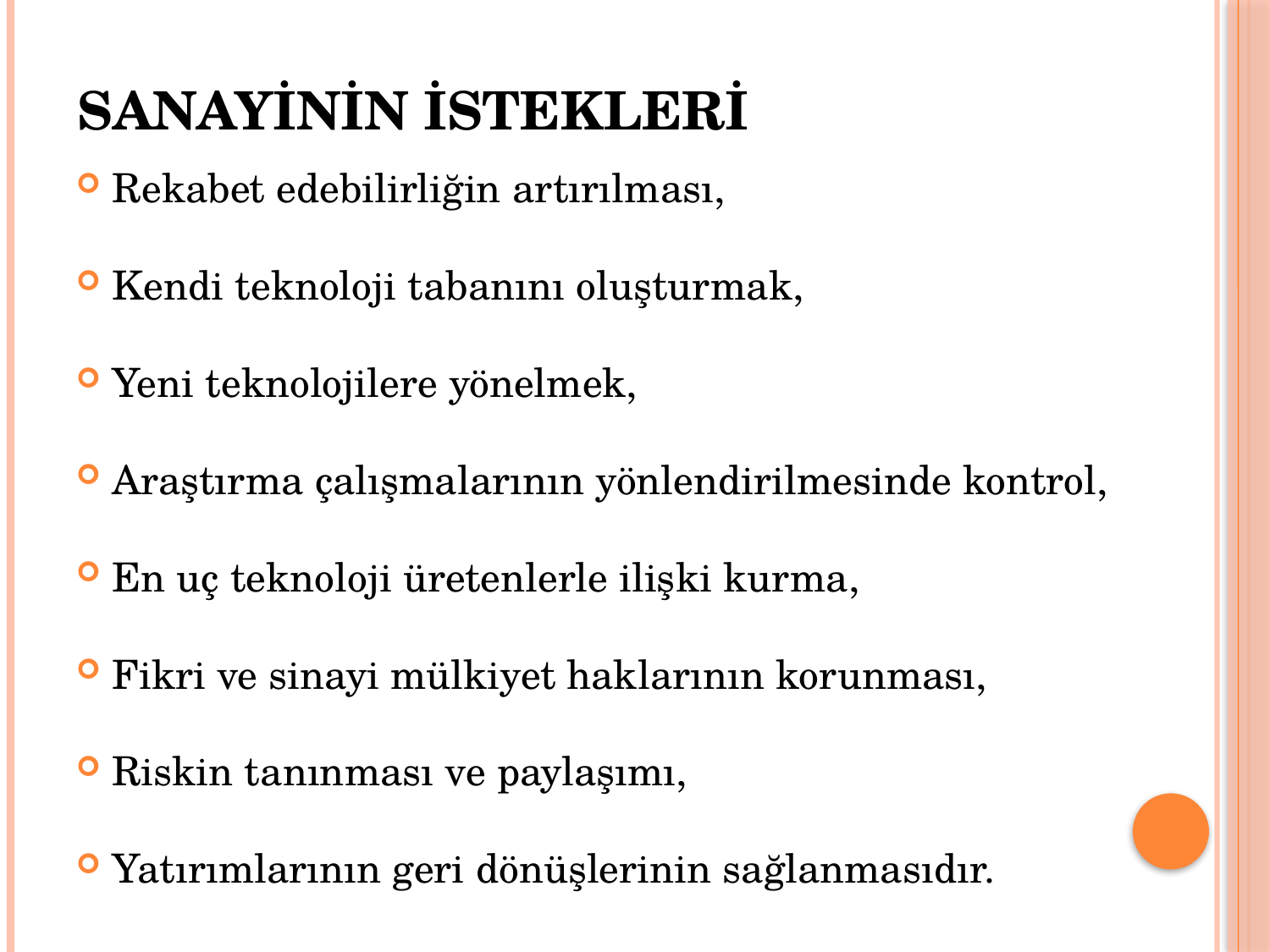

# SANAYİNİN İSTEKLERİ
Rekabet edebilirliğin artırılması,

Kendi teknoloji tabanını oluşturmak,

Yeni teknolojilere yönelmek,

Araştırma çalışmalarının yönlendirilmesinde kontrol,

En uç teknoloji üretenlerle ilişki kurma,

Fikri ve sinayi mülkiyet haklarının korunması,

Riskin tanınması ve paylaşımı,

Yatırımlarının geri dönüşlerinin sağlanmasıdır.